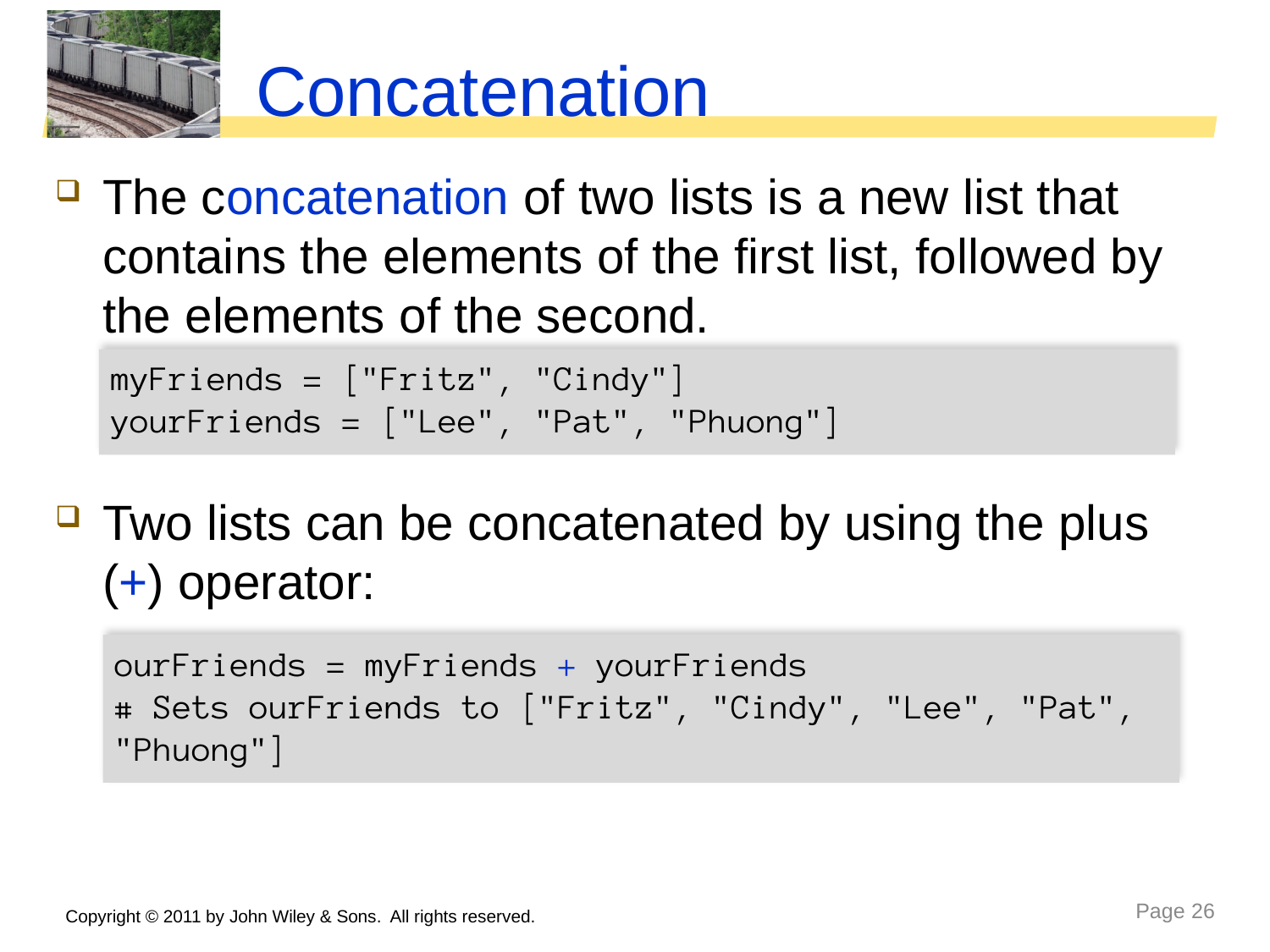

# Concatenation
The concatenation of two lists is a new list that contains the elements of the first list, followed by the elements of the second.

Two lists can be concatenated by using the plus (+) operator:
myFriends = ["Fritz", "Cindy"]
yourFriends = ["Lee", "Pat", "Phuong"]
ourFriends = myFriends + yourFriends
# Sets ourFriends to ["Fritz", "Cindy", "Lee", "Pat", "Phuong"]

Copyright © 2011 by John Wiley & Sons.  All rights reserved.
Page 26